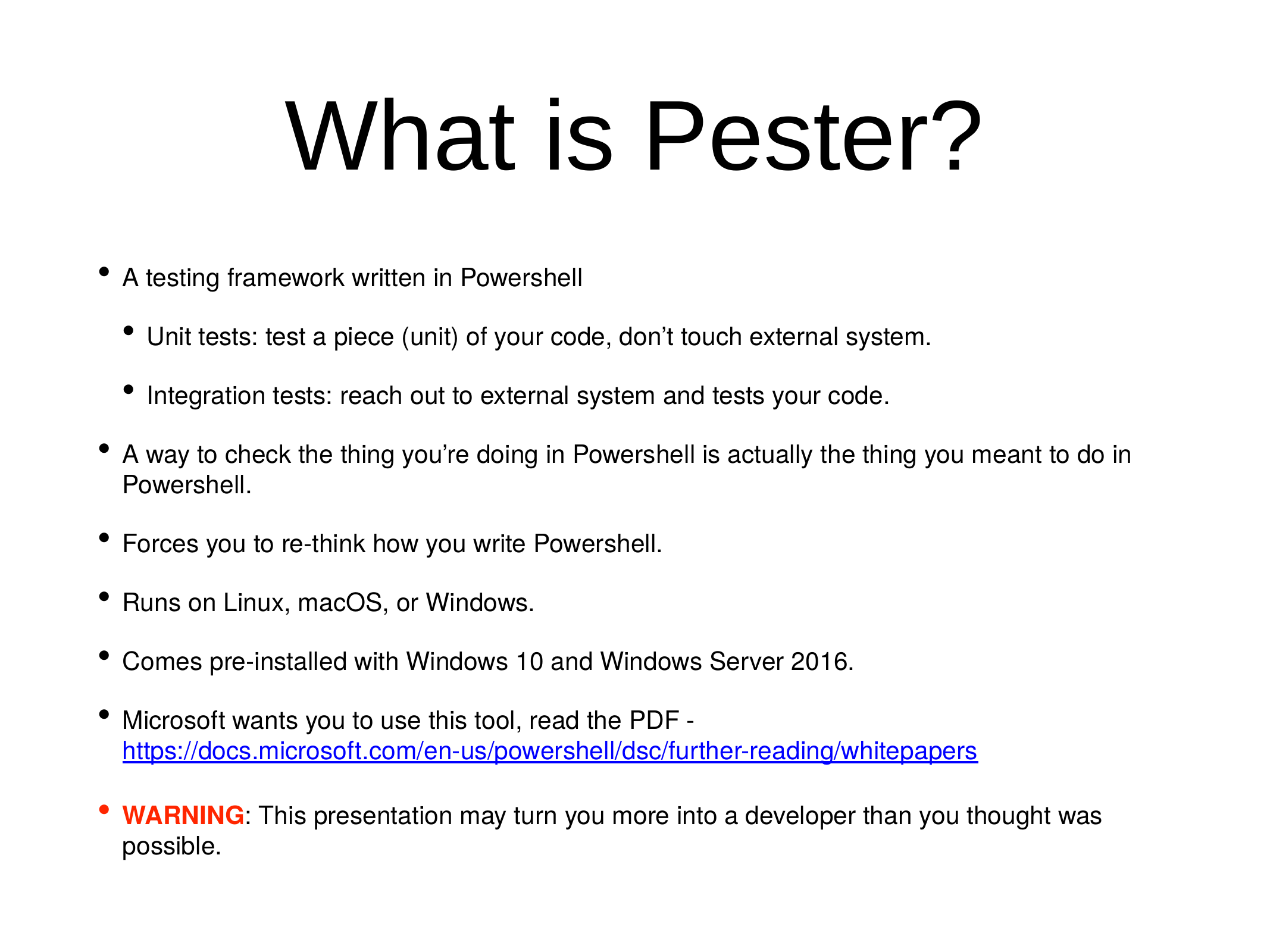

# What is Pester?
A testing framework written in Powershell
Unit tests: test a piece (unit) of your code, don’t touch external system.
Integration tests: reach out to external system and tests your code.
A way to check the thing you’re doing in Powershell is actually the thing you meant to do in Powershell.
Forces you to re-think how you write Powershell.
Runs on Linux, macOS, or Windows.
Comes pre-installed with Windows 10 and Windows Server 2016.
Microsoft wants you to use this tool, read the PDF - https://docs.microsoft.com/en-us/powershell/dsc/further-reading/whitepapers
WARNING: This presentation may turn you more into a developer than you thought was possible.